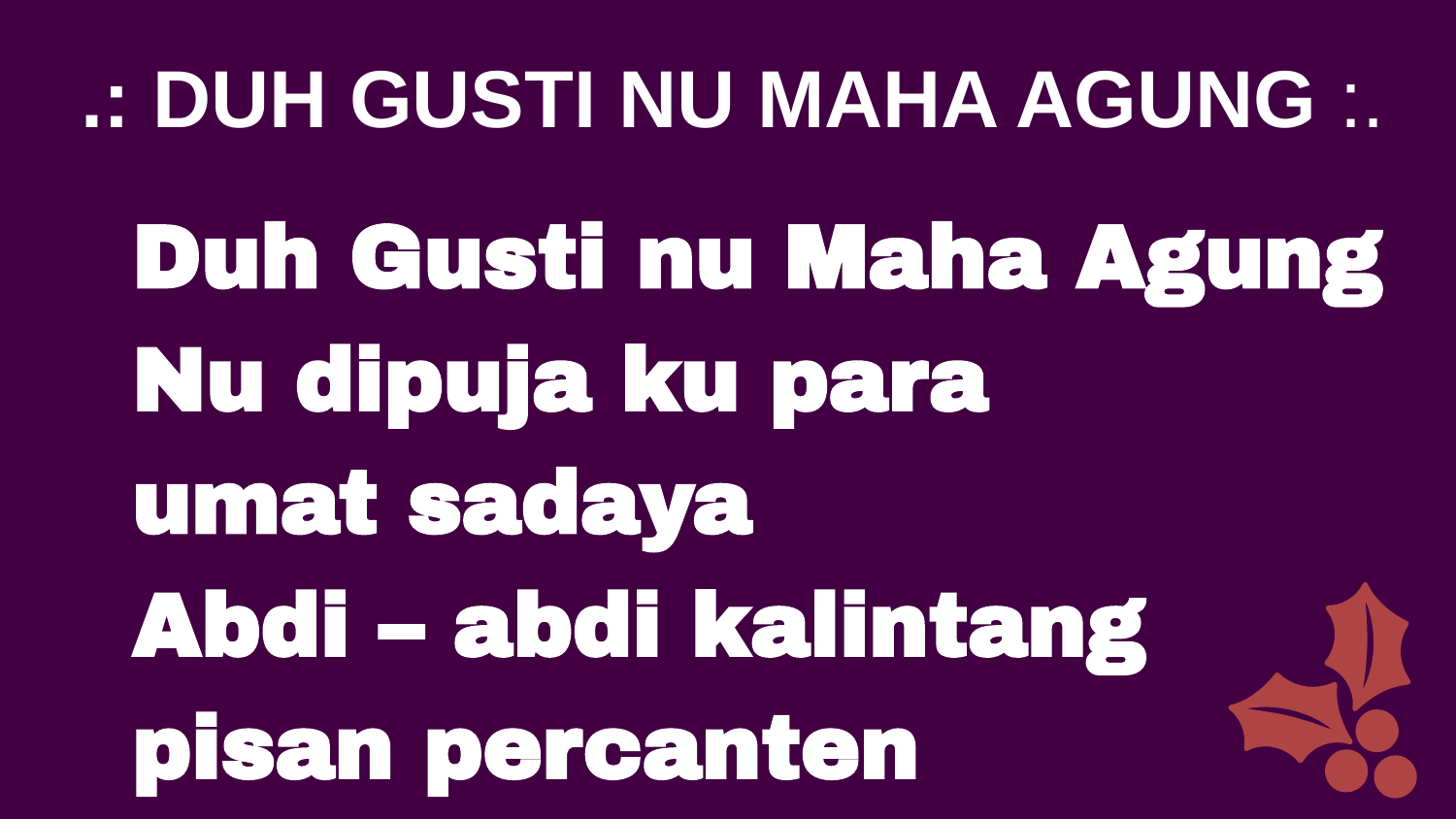

.: DUH GUSTI NU MAHA AGUNG :.
Duh Gusti nu Maha Agung
Nu dipuja ku para
umat sadaya
Abdi – abdi kalintang
pisan percanten